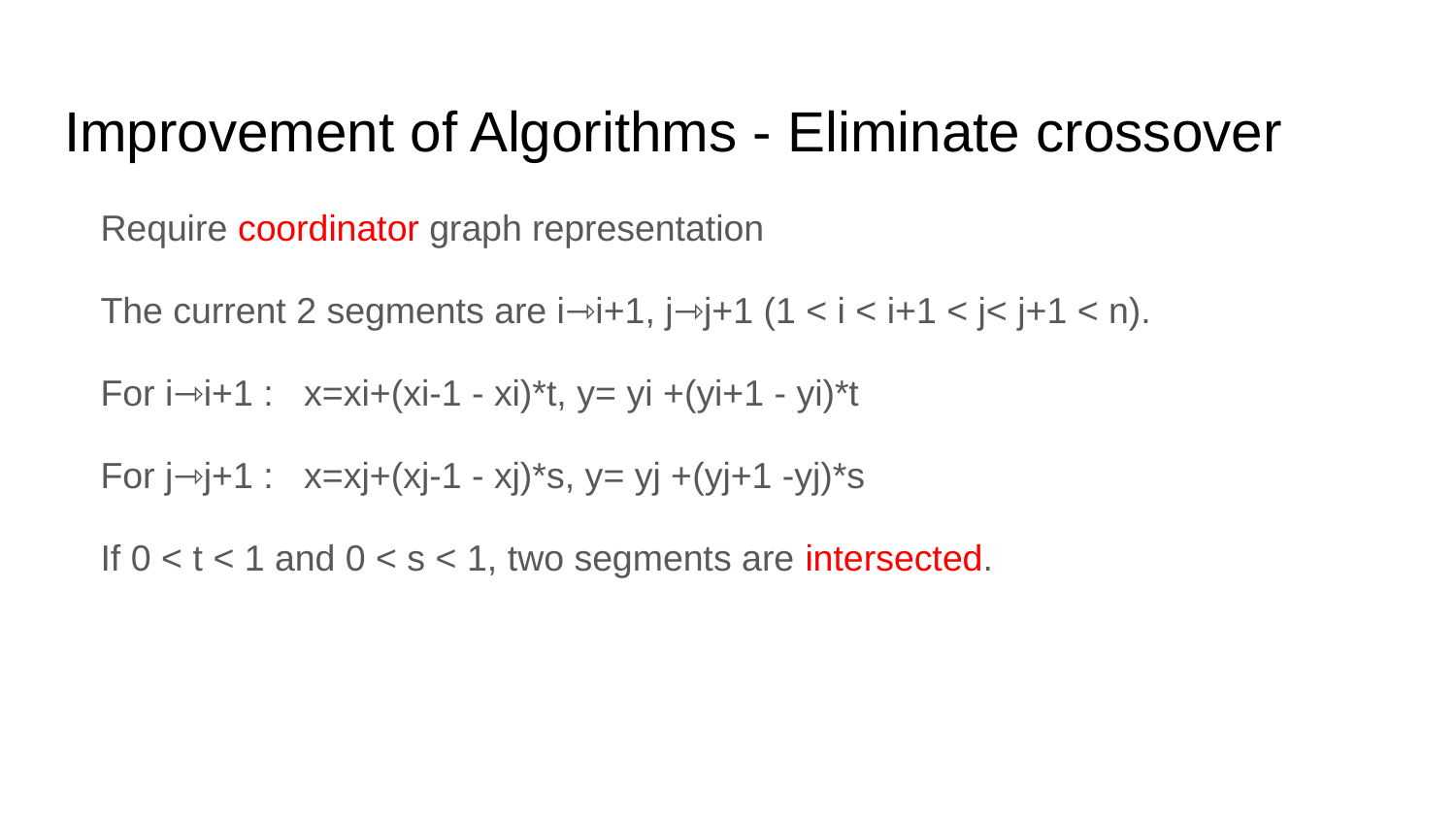

# Improvement of Algorithms - Eliminate crossover
Require coordinator graph representation
The current 2 segments are i⇾i+1, j⇾j+1 (1 < i < i+1 < j< j+1 < n).
For i⇾i+1 :   x=xi+(xi-1 - xi)*t, y= yi +(yi+1 - yi)*t
For j⇾j+1 :   x=xj+(xj-1 - xj)*s, y= yj +(yj+1 -yj)*s
If 0 < t < 1 and 0 < s < 1, two segments are intersected.